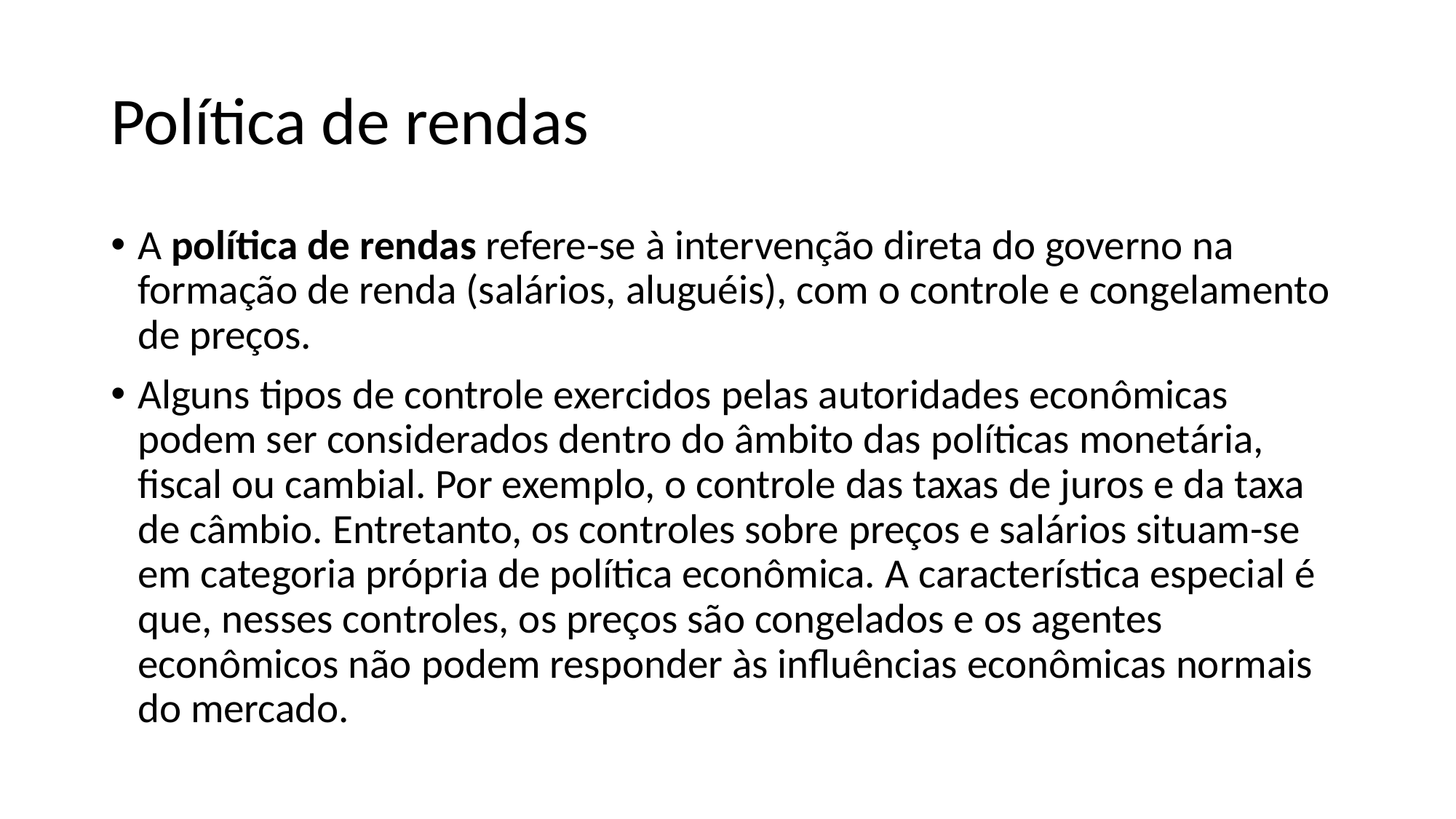

# Política de rendas
A política de rendas refere-se à intervenção direta do governo na formação de renda (salários, aluguéis), com o controle e congelamento de preços.
Alguns tipos de controle exercidos pelas autoridades econômicas podem ser considerados dentro do âmbito das políticas monetária, fiscal ou cambial. Por exemplo, o controle das taxas de juros e da taxa de câmbio. Entretanto, os controles sobre preços e salários situam-se em categoria própria de política econômica. A característica especial é que, nesses controles, os preços são congelados e os agentes econômicos não podem responder às influências econômicas normais do mercado.